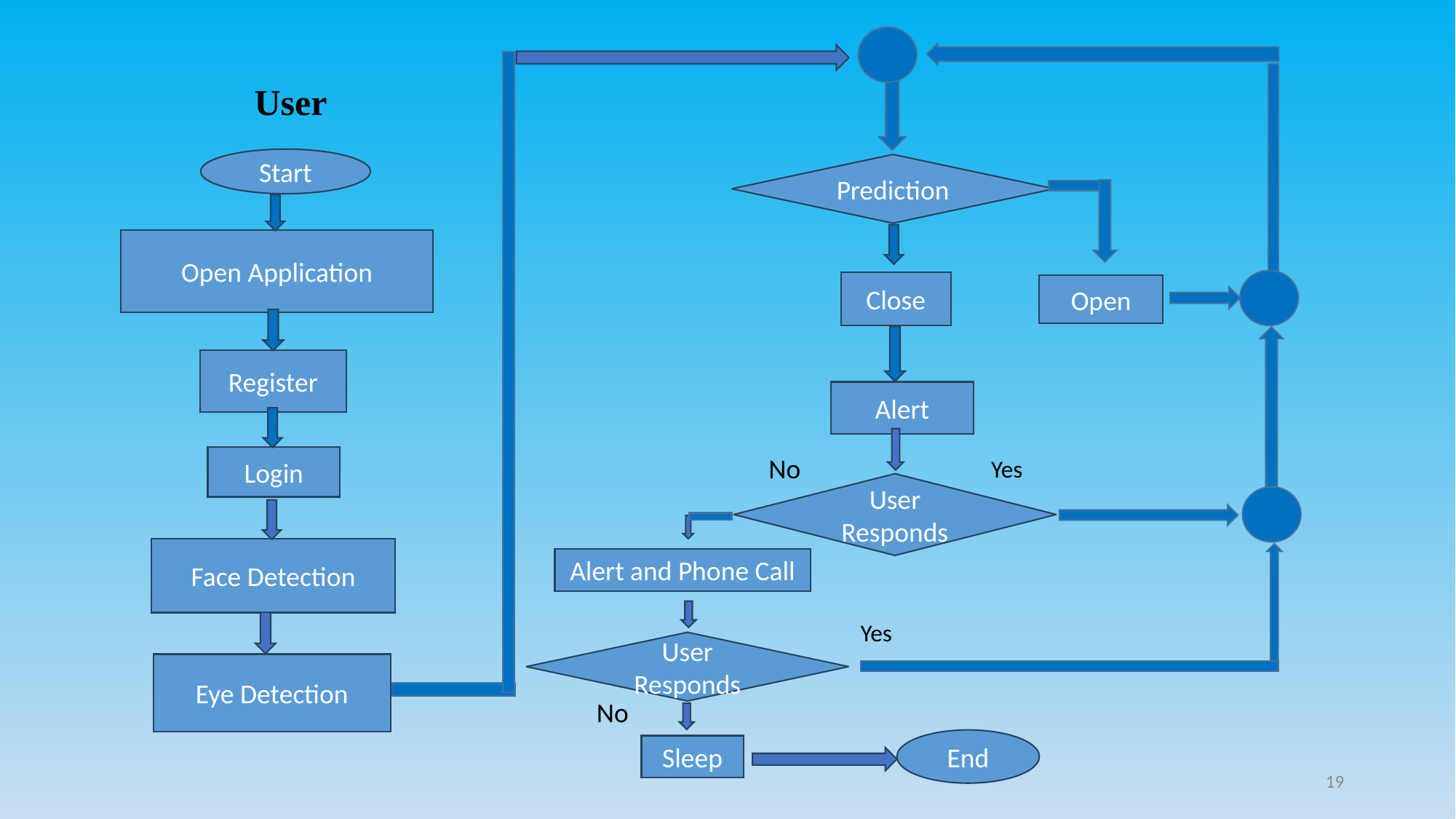

User

Start
Prediction

Open Application

Close
Open

Register
Alert

# Yes
Login
No
User Responds

Face Detection

Alert and Phone Call

Yes

User Responds

Eye Detection

No

End
Sleep
19